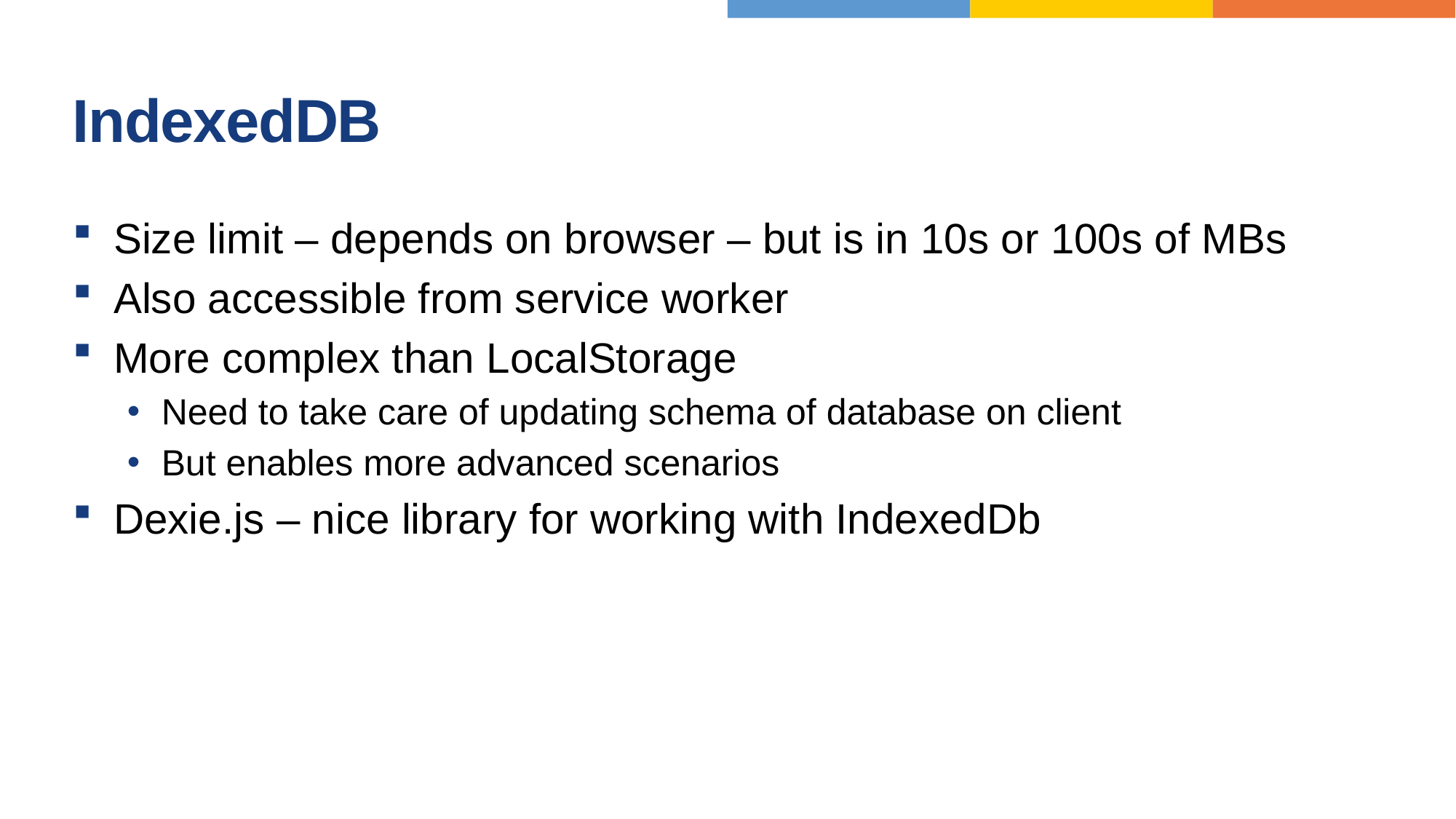

# IndexedDB
Size limit – depends on browser – but is in 10s or 100s of MBs
Also accessible from service worker
More complex than LocalStorage
Need to take care of updating schema of database on client
But enables more advanced scenarios
Dexie.js – nice library for working with IndexedDb